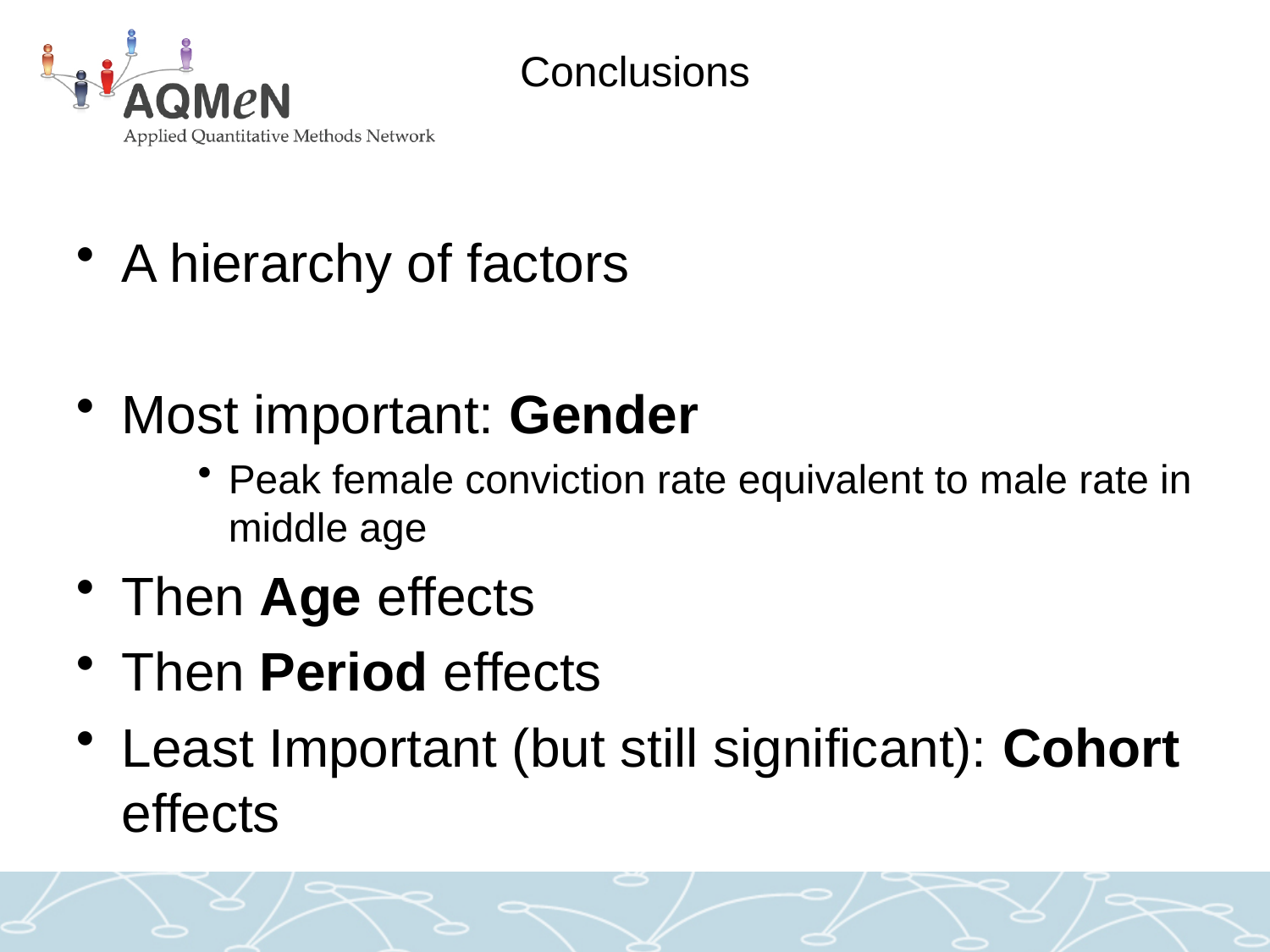

# Conclusions
A hierarchy of factors

Most important: Gender
Peak female conviction rate equivalent to male rate in middle age
Then Age effects
Then Period effects
Least Important (but still significant): Cohort effects